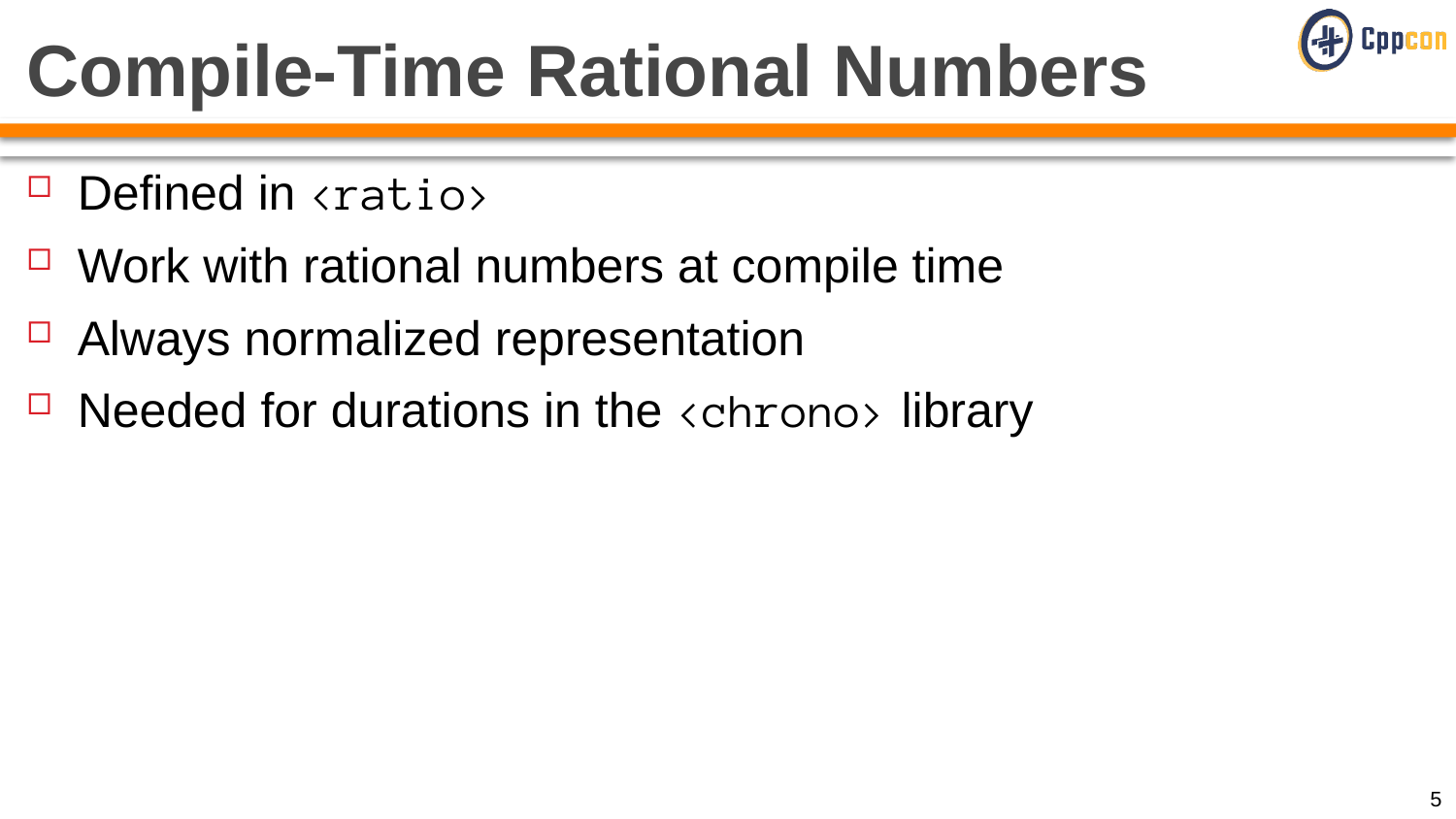

# Compile-Time Rational Numbers
Defined in <ratio>
Work with rational numbers at compile time
Always normalized representation
Needed for durations in the <chrono> library